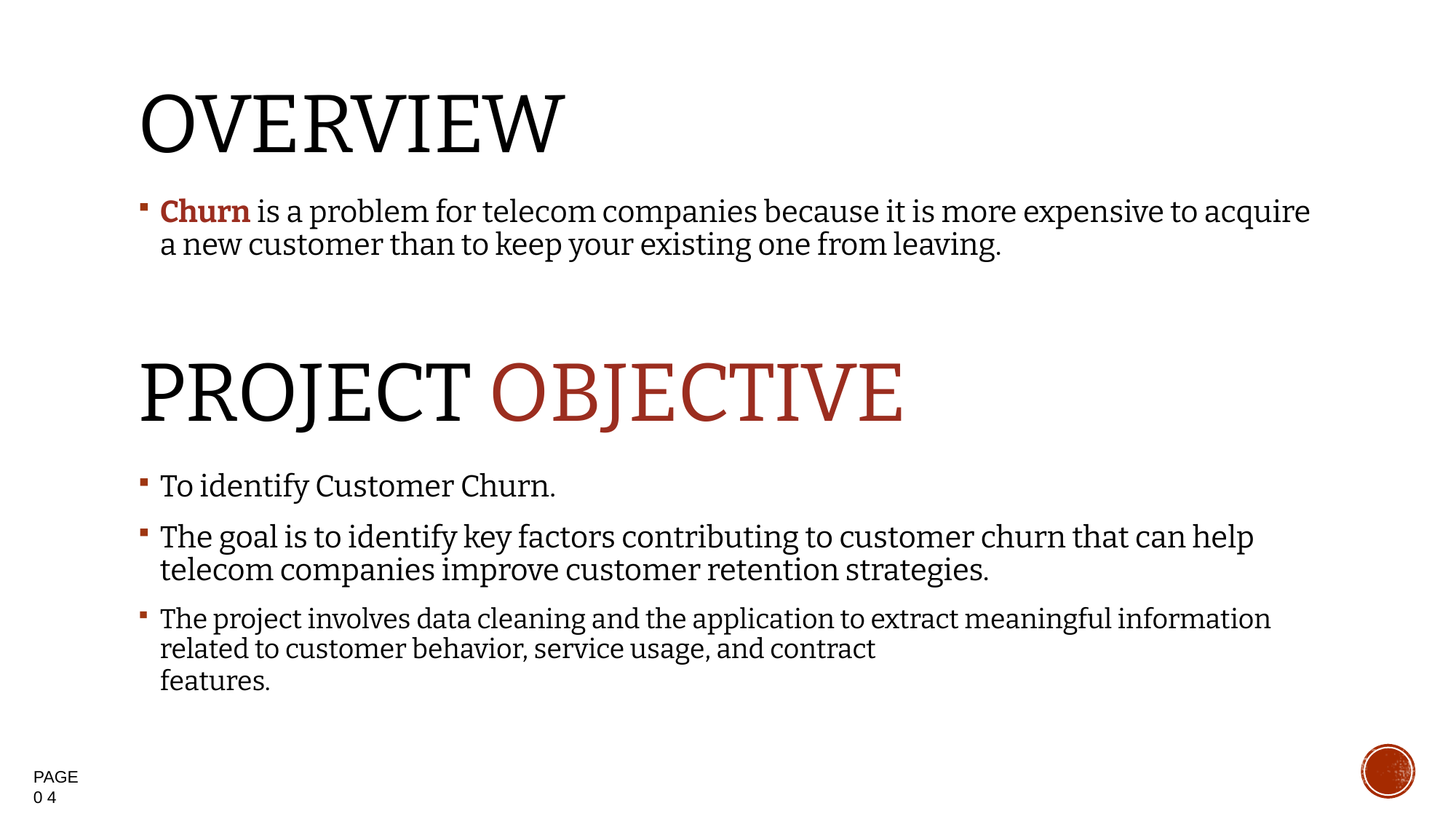

# OVERVIEW
Churn is a problem for telecom companies because it is more expensive to acquire a new customer than to keep your existing one from leaving.
Project objective
To identify Customer Churn.
The goal is to identify key factors contributing to customer churn that can help telecom companies improve customer retention strategies.
The project involves data cleaning and the application to extract meaningful information related to customer behavior, service usage, and contract
features.

Page 0 4